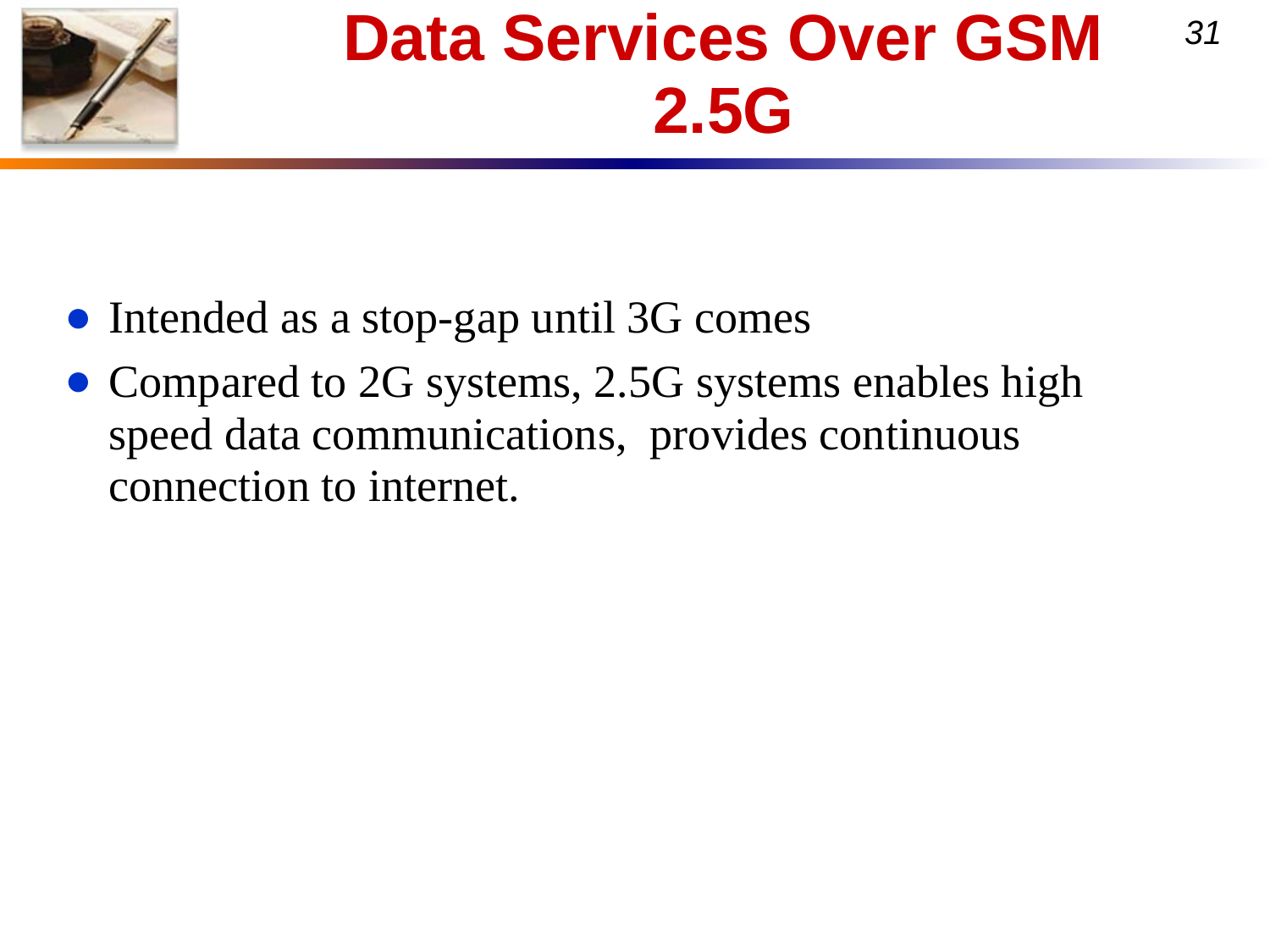

# Data Services Over GSM 2.5G
Intended as a stop-gap until 3G comes
Compared to 2G systems, 2.5G systems enables high speed data communications,  provides continuous connection to internet.